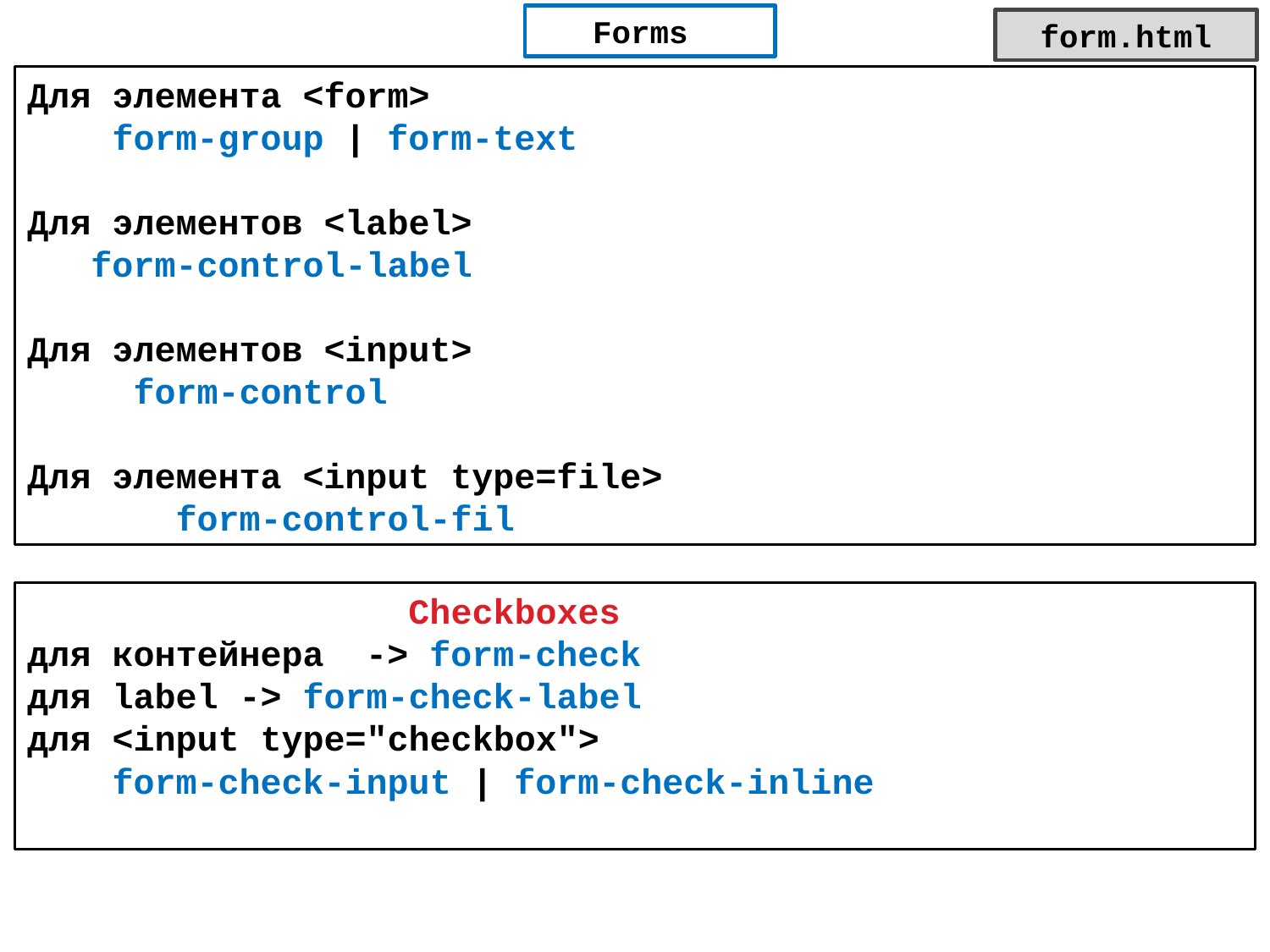

Forms
form.html
Для элемента <form>
    form-group | form-text

Для элементов <label>
   form-control-label

Для элементов <input>
     form-control

Для элемента <input type=file>
       form-control-fil
			Checkboxes
для контейнерa  -> form-check
для label -> form-check-label
для <input type="checkbox">
    form-check-input | form-check-inline